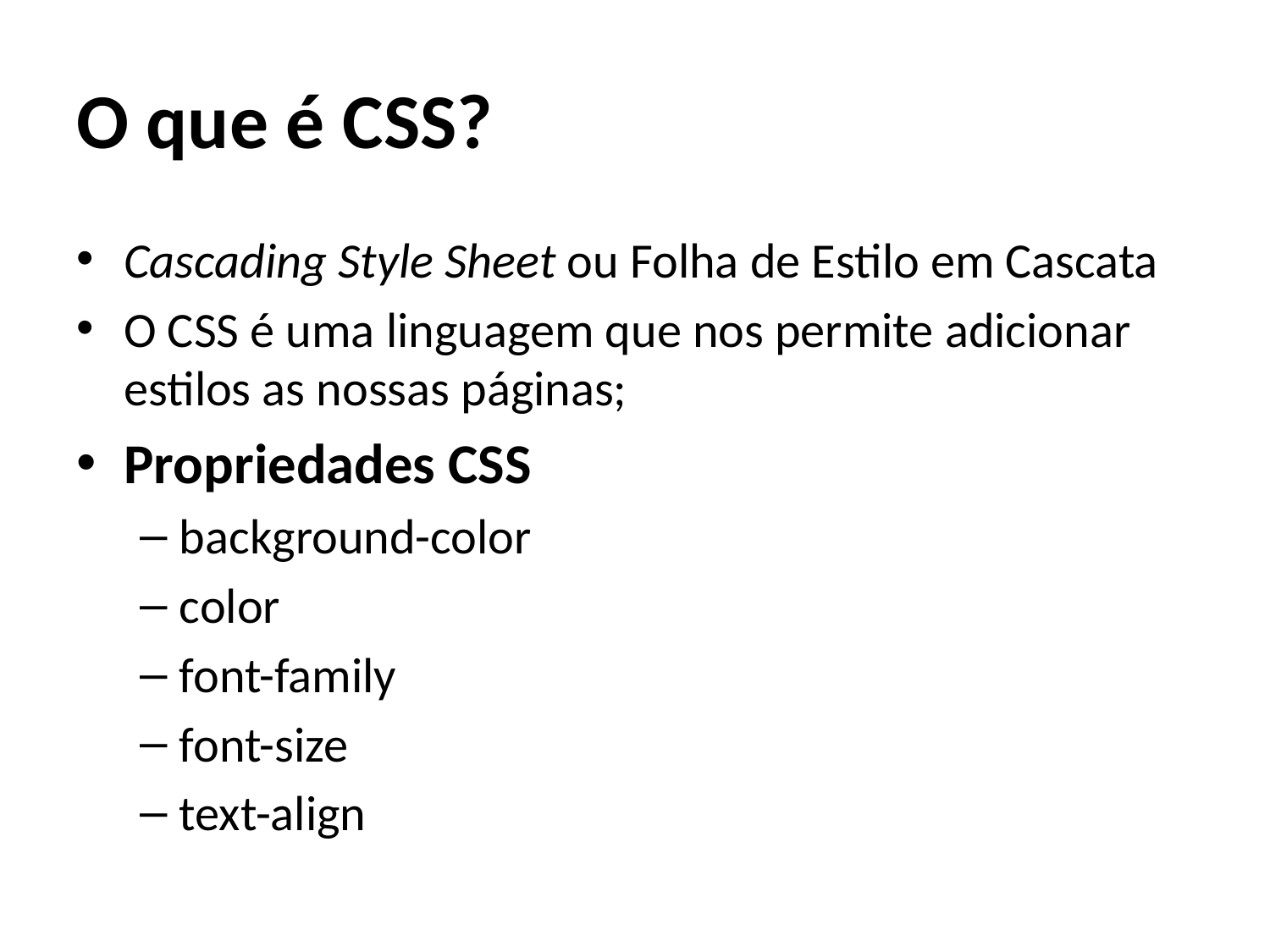

# O que é CSS?
Cascading Style Sheet ou Folha de Estilo em Cascata
O CSS é uma linguagem que nos permite adicionar estilos as nossas páginas;
Propriedades CSS
background-color
color
font-family
font-size
text-align